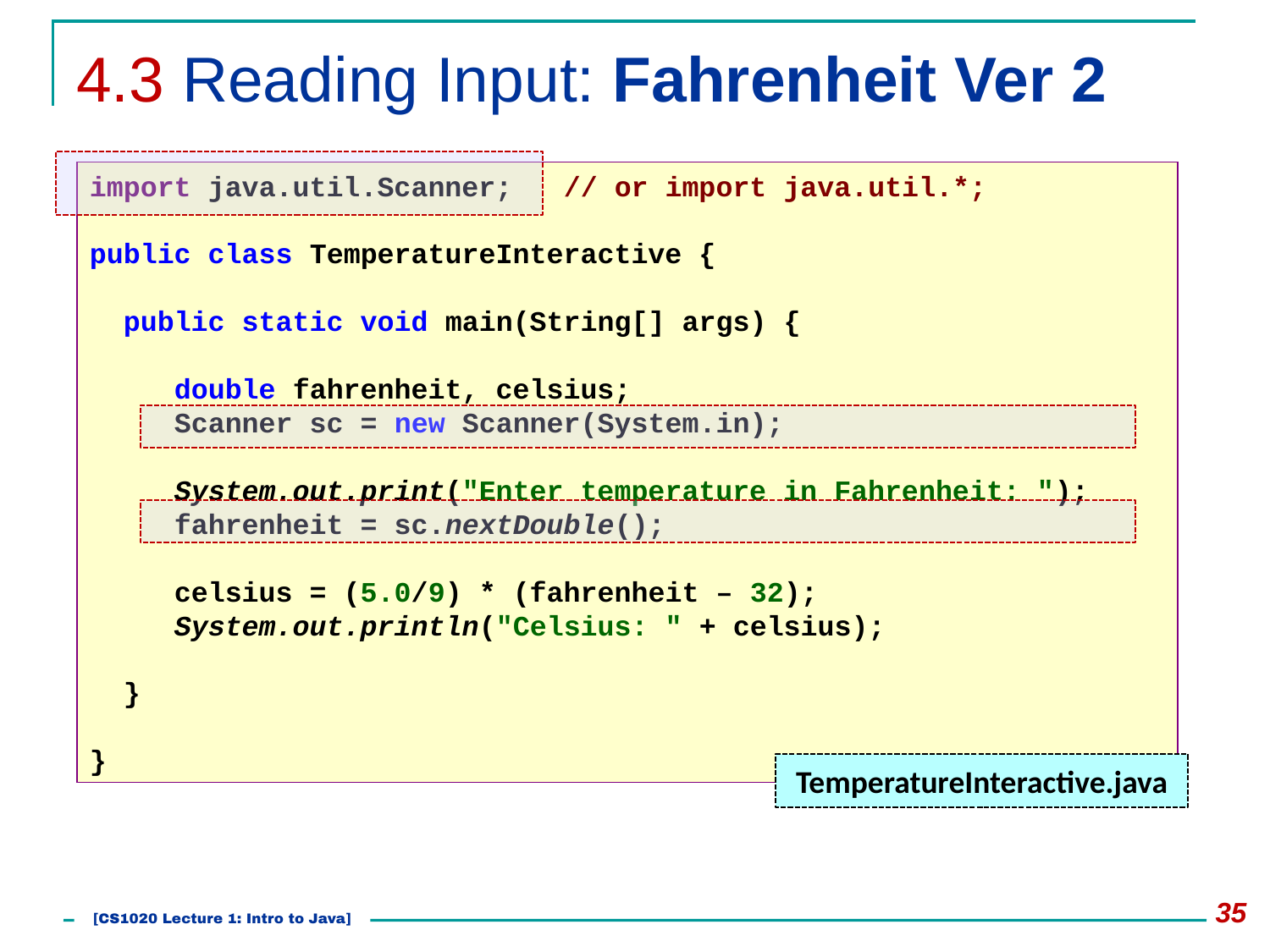

# 4.3 Reading Input: Fahrenheit Ver 2

import java.util.Scanner;   // or import java.util.*;

public class TemperatureInteractive {

  public static void main(String[] args) {

     double fahrenheit, celsius;
     Scanner sc = new Scanner(System.in);

     System.out.print("Enter temperature in Fahrenheit: ");
     fahrenheit = sc.nextDouble();

     celsius = (5.0/9) * (fahrenheit – 32);
     System.out.println("Celsius: " + celsius);

  }

}

TemperatureInteractive.java
35
[CS1020 Lecture 1: Intro to Java]